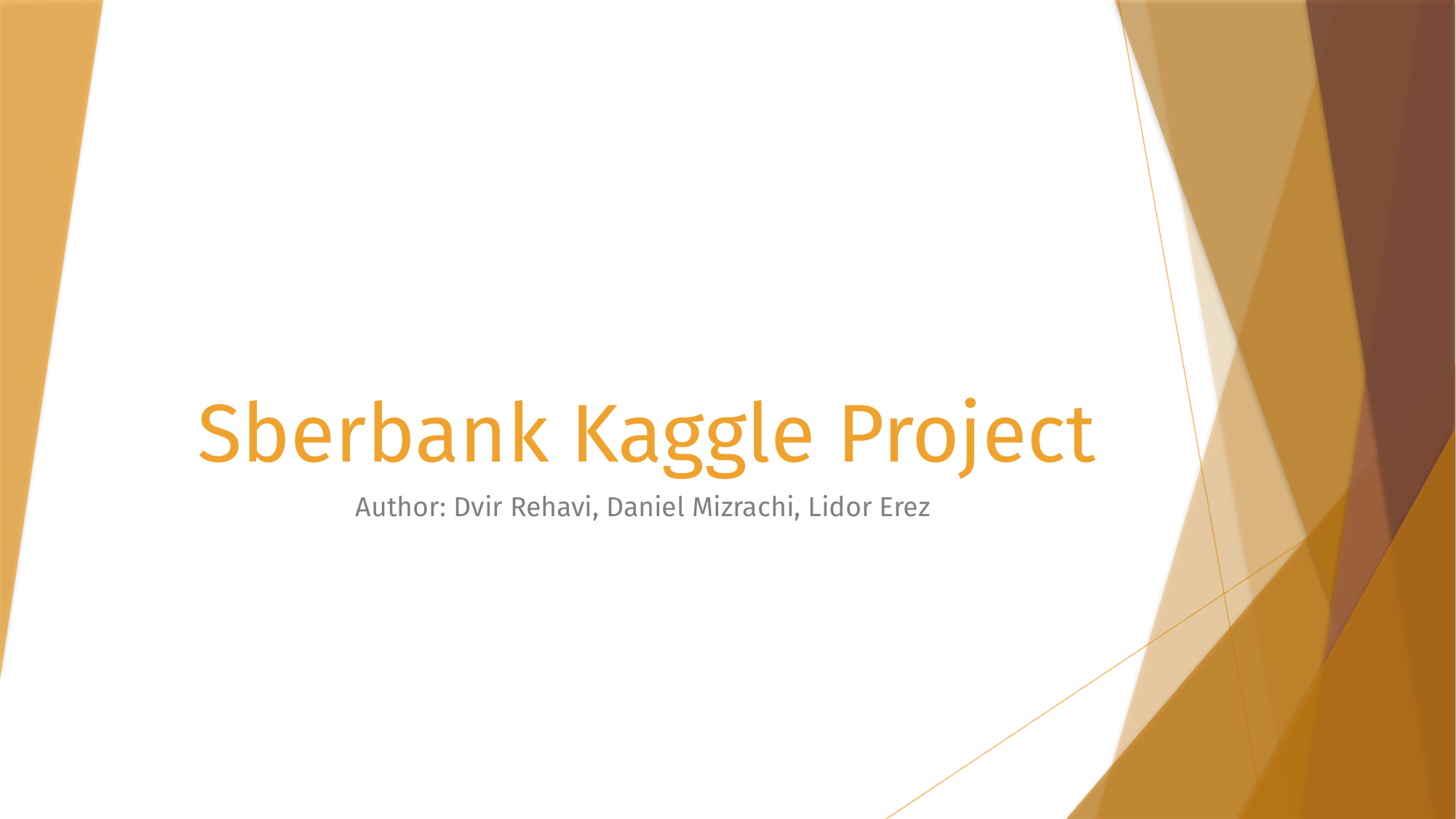

# Sberbank Kaggle Project
Author: Dvir Rehavi, Daniel Mizrachi, Lidor Erez